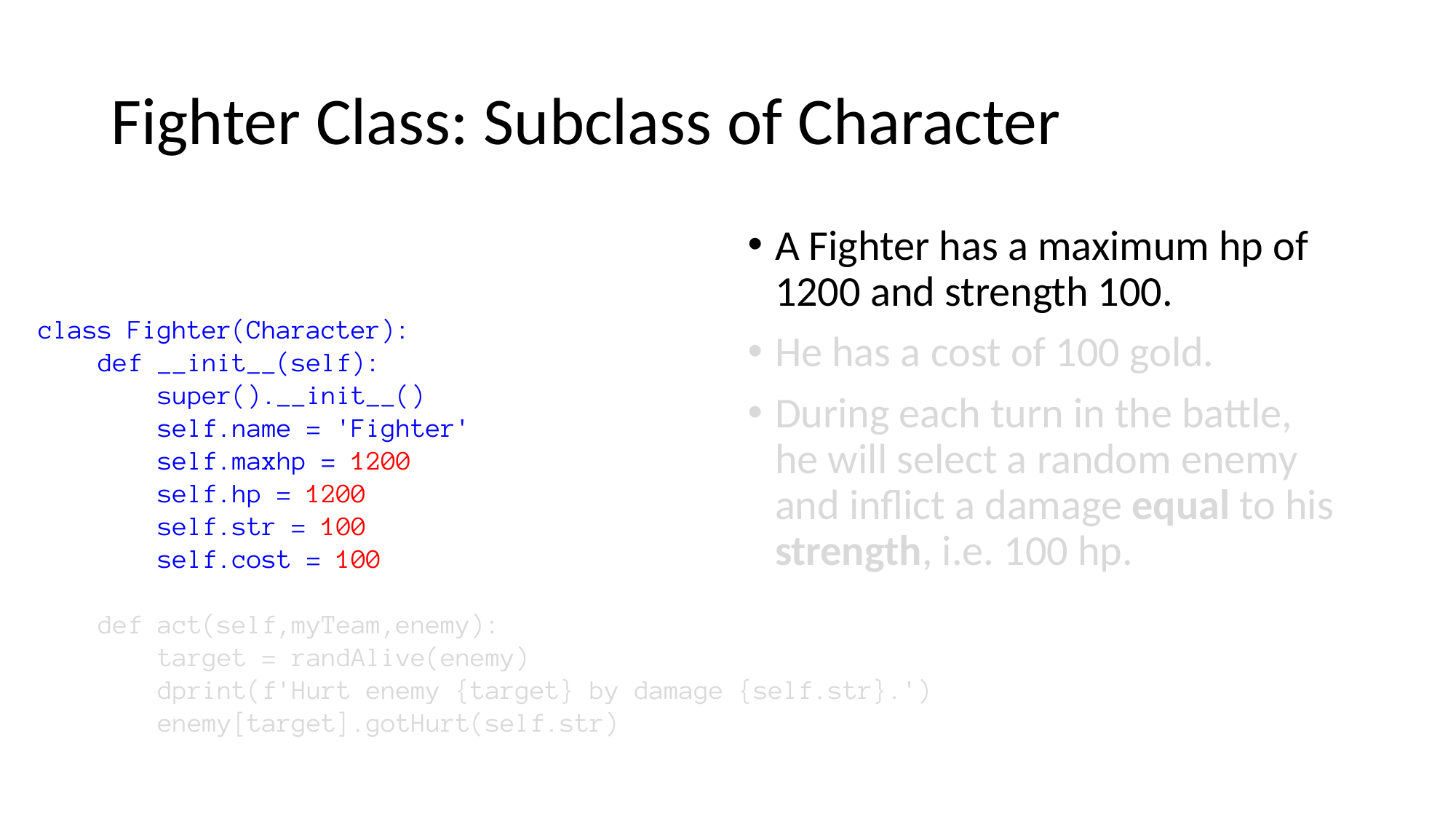

# Fighter Class: Subclass of Character

A Fighter has a maximum hp of 1200 and strength 100.
He has a cost of 100 gold.
During each turn in the battle, he will select a random enemy and inflict a damage equal to his strength, i.e. 100 hp.

class Fighter(Character):
    def __init__(self):
        super().__init__()
        self.name = 'Fighter'
        self.maxhp = 1200
        self.hp = 1200
        self.str = 100
        self.cost = 100

    def act(self,myTeam,enemy):
        target = randAlive(enemy)
        dprint(f'Hurt enemy {target} by damage {self.str}.')
        enemy[target].gotHurt(self.str)